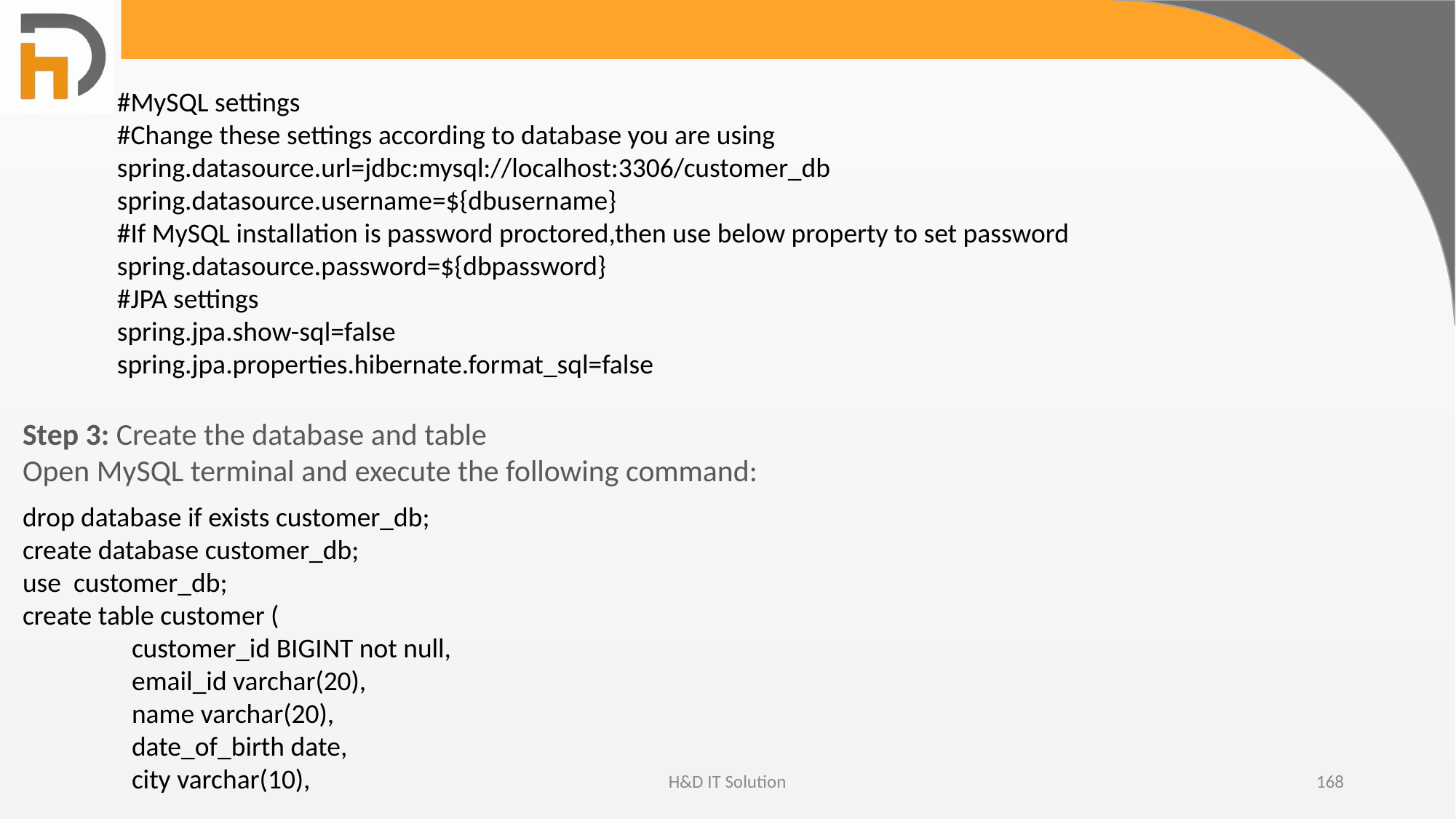

#MySQL settings
#Change these settings according to database you are using
spring.datasource.url=jdbc:mysql://localhost:3306/customer_db
spring.datasource.username=${dbusername}
#If MySQL installation is password proctored,then use below property to set password
spring.datasource.password=${dbpassword}
#JPA settings
spring.jpa.show-sql=false
spring.jpa.properties.hibernate.format_sql=false
Step 3: Create the database and table
Open MySQL terminal and execute the following command:
drop database if exists customer_db;
create database customer_db;
use  customer_db;
create table customer (
	customer_id BIGINT not null,
	email_id varchar(20),
	name varchar(20),
	date_of_birth date,
	city varchar(10),

H&D IT Solution
168